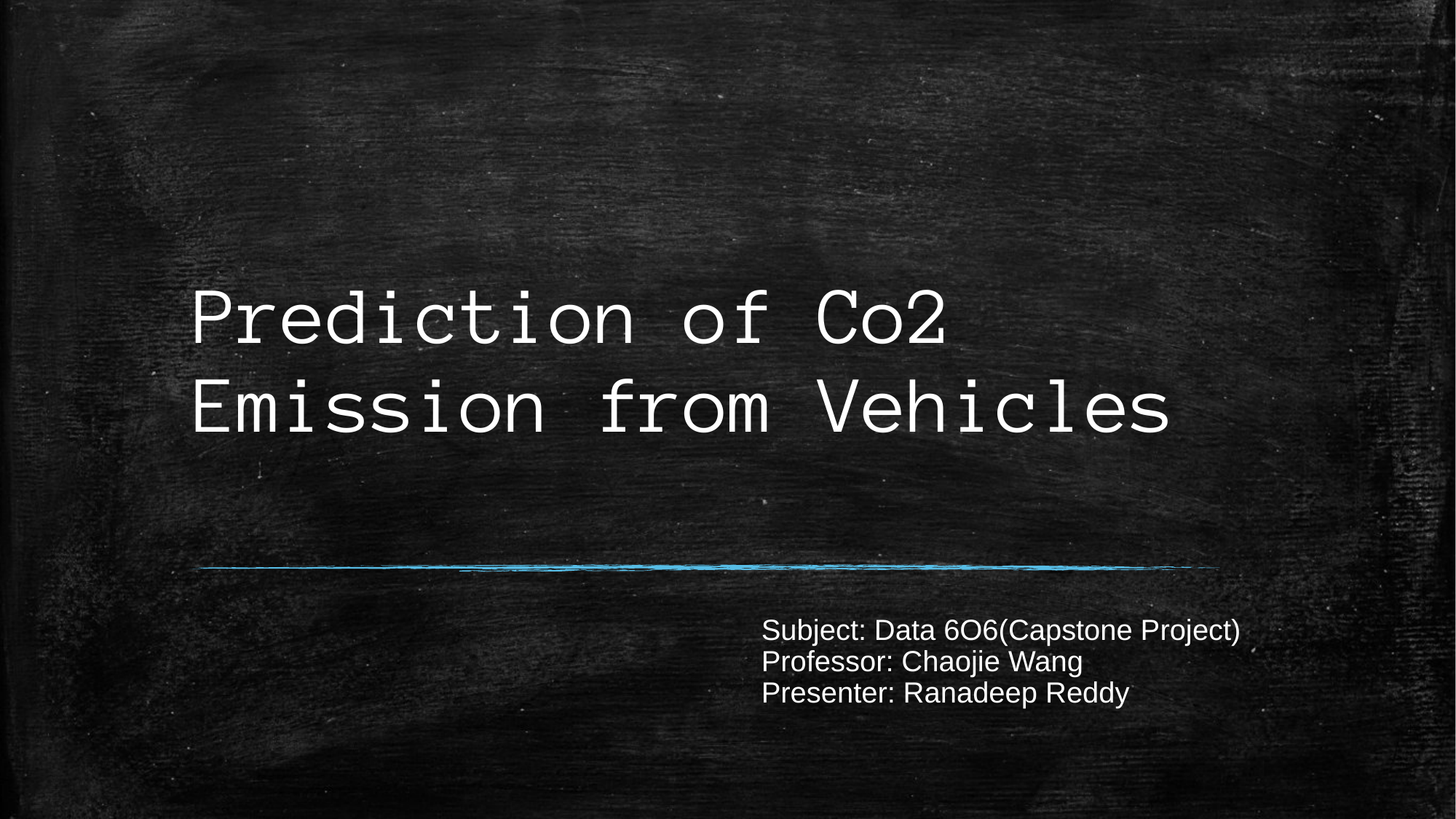

# Prediction of Co2 Emission from Vehicles
                                                                       Subject: Data 6O6(Capstone Project)
                                                                       Professor: Chaojie Wang
                                                                       Presenter: Ranadeep Reddy